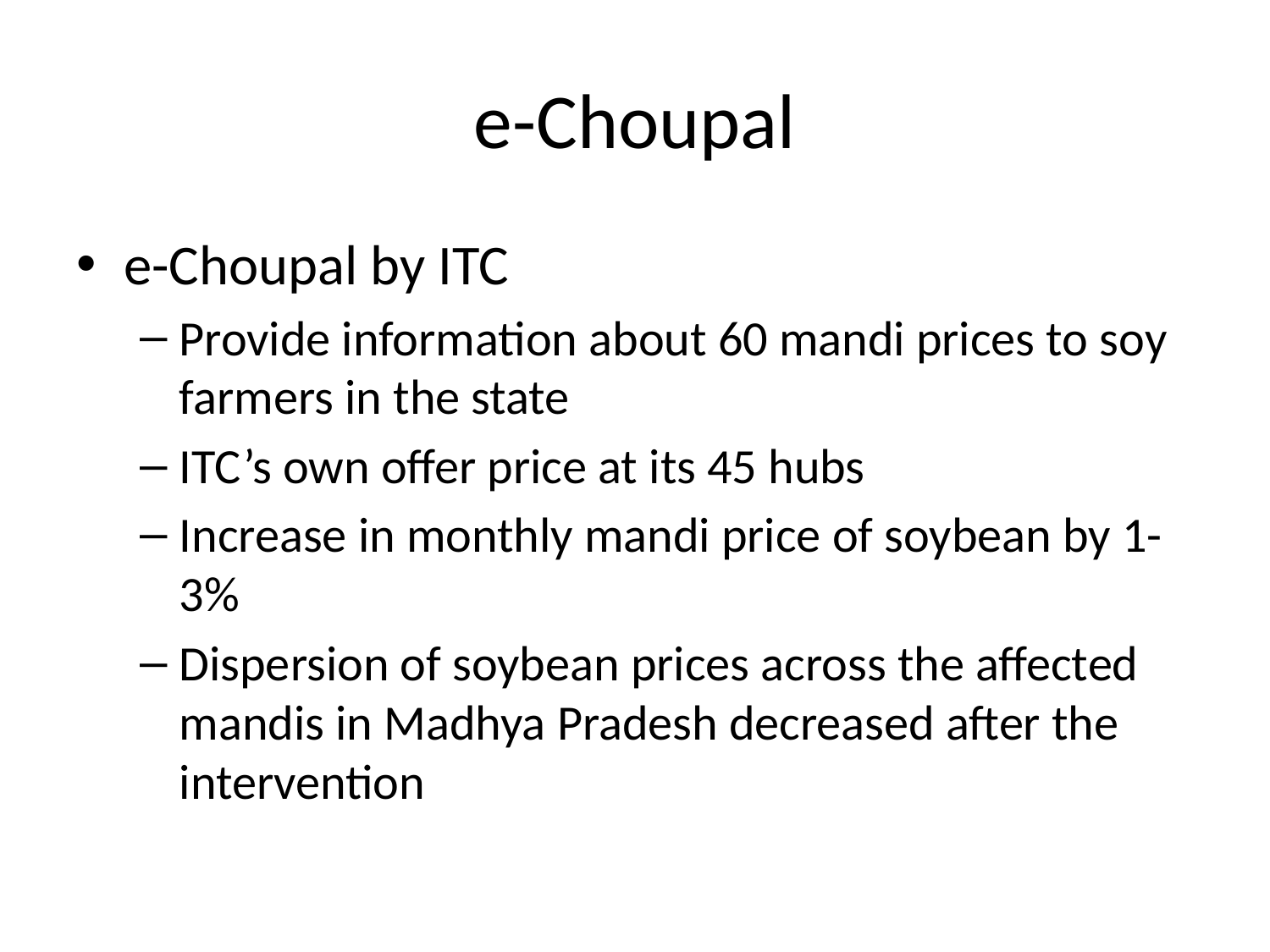

# e-Choupal
e-Choupal by ITC
Provide information about 60 mandi prices to soy farmers in the state
ITC’s own offer price at its 45 hubs
Increase in monthly mandi price of soybean by 1-3%
Dispersion of soybean prices across the affected mandis in Madhya Pradesh decreased after the intervention